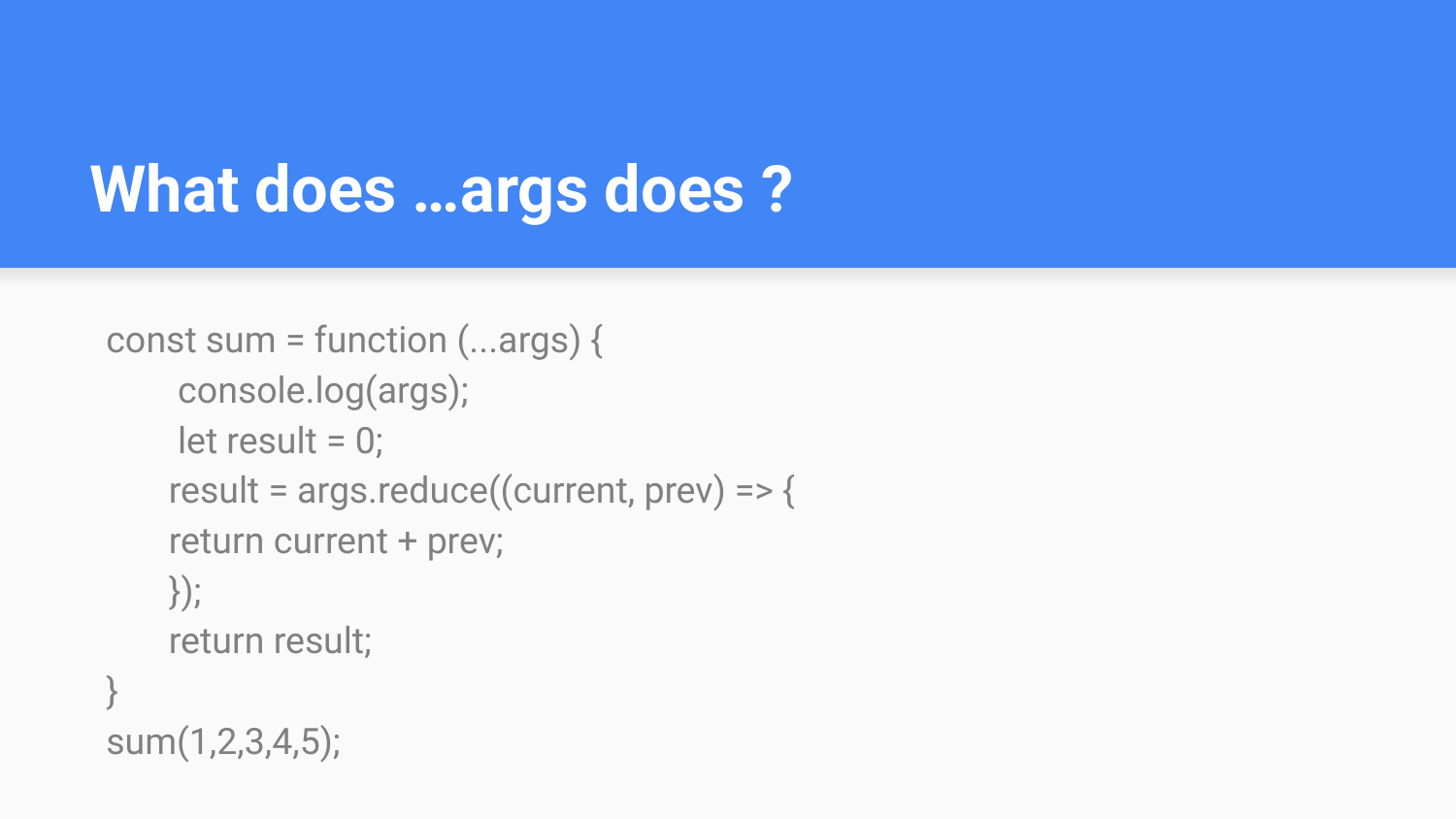

# What does …args does ?
const sum = function (...args) {
        console.log(args);
        let result = 0;
       result = args.reduce((current, prev) => {
       return current + prev;
       });
       return result;
}
sum(1,2,3,4,5);